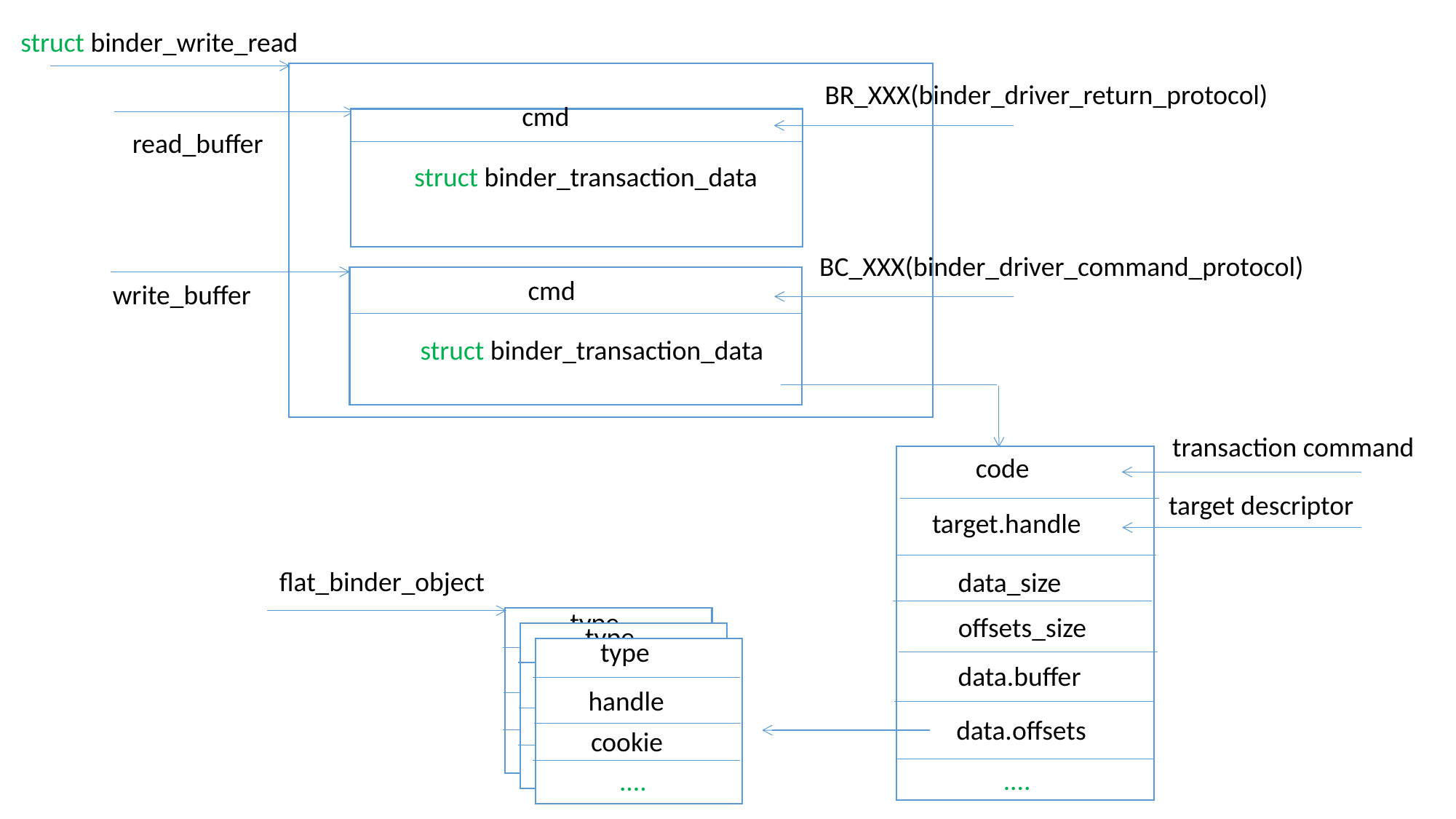

struct binder_write_read

BR_XXX(binder_driver_return_protocol)
cmd

read_buffer
struct binder_transaction_data
BC_XXX(binder_driver_command_protocol)

cmd
write_buffer
struct binder_transaction_data
transaction command
code

target descriptor
target.handle
flat_binder_object
data_size
type
offsets_size

type

type

handle
data.buffer
handle
handle
cookie
cookie
data.offsets
cookie
....
....
....
....